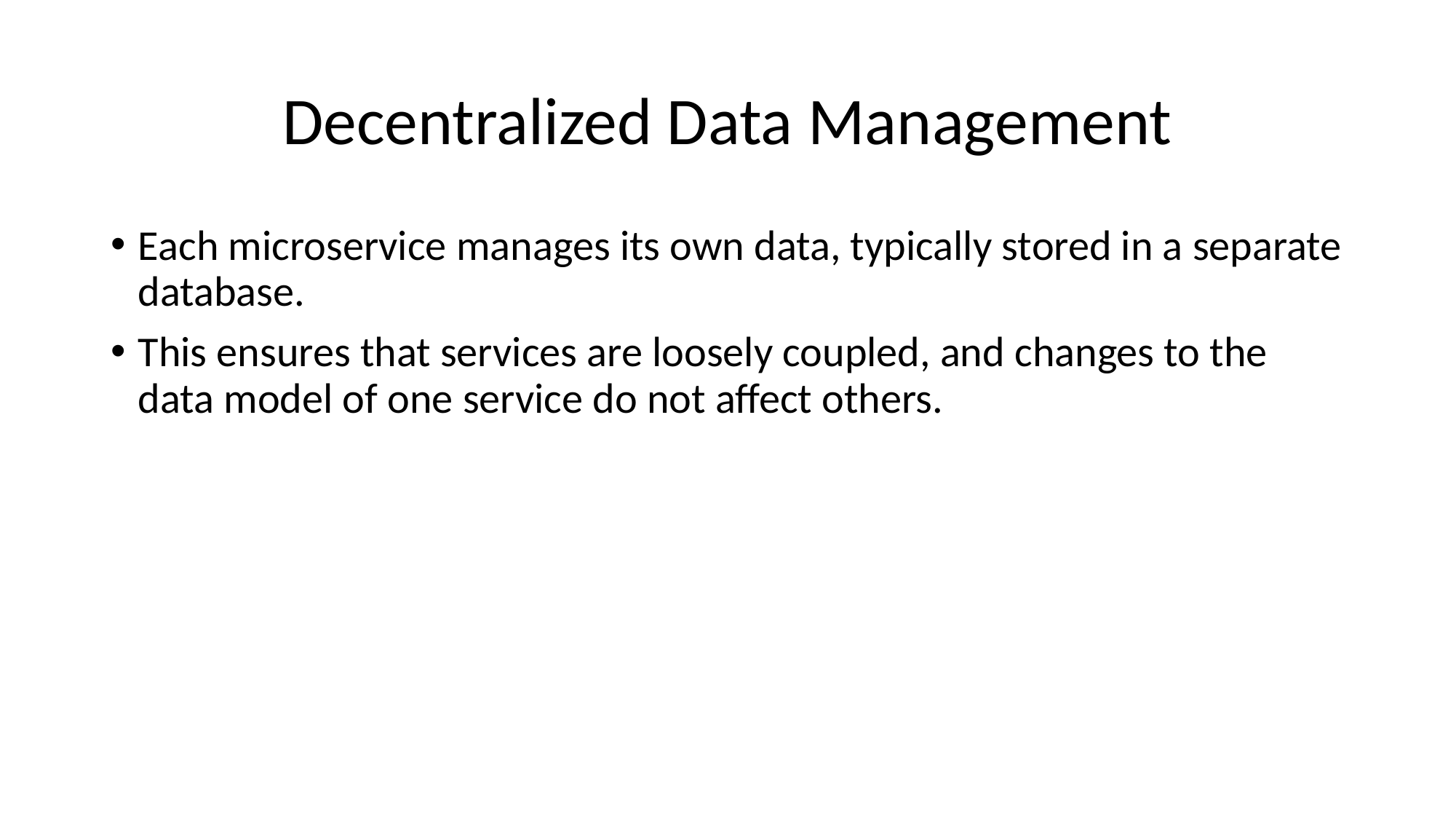

# Decentralized Data Management
Each microservice manages its own data, typically stored in a separate database.
This ensures that services are loosely coupled, and changes to the data model of one service do not affect others.